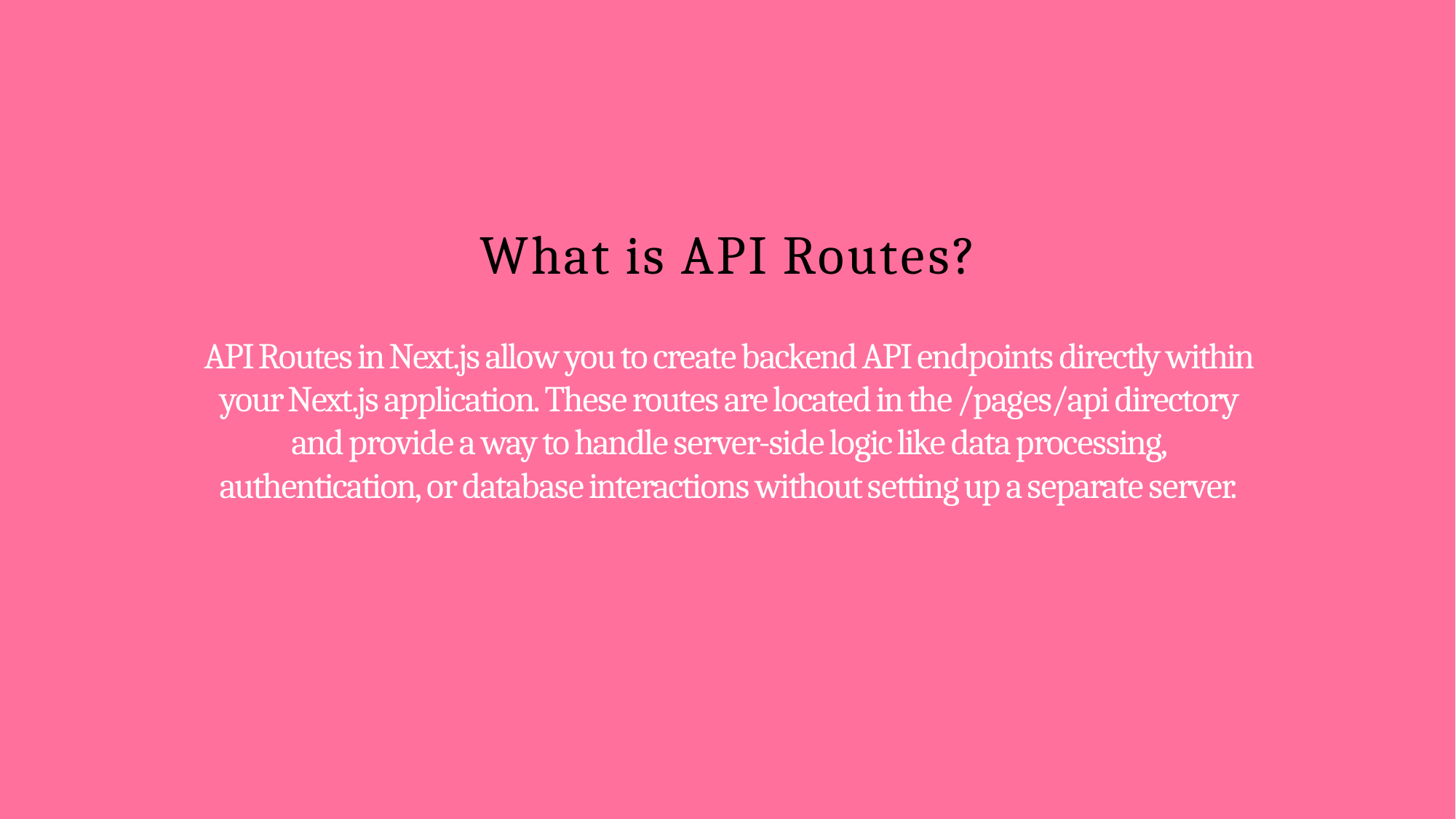

# What is API Routes?
API Routes in Next.js allow you to create backend API endpoints directly within your Next.js application. These routes are located in the /pages/api directory and provide a way to handle server-side logic like data processing, authentication, or database interactions without setting up a separate server.